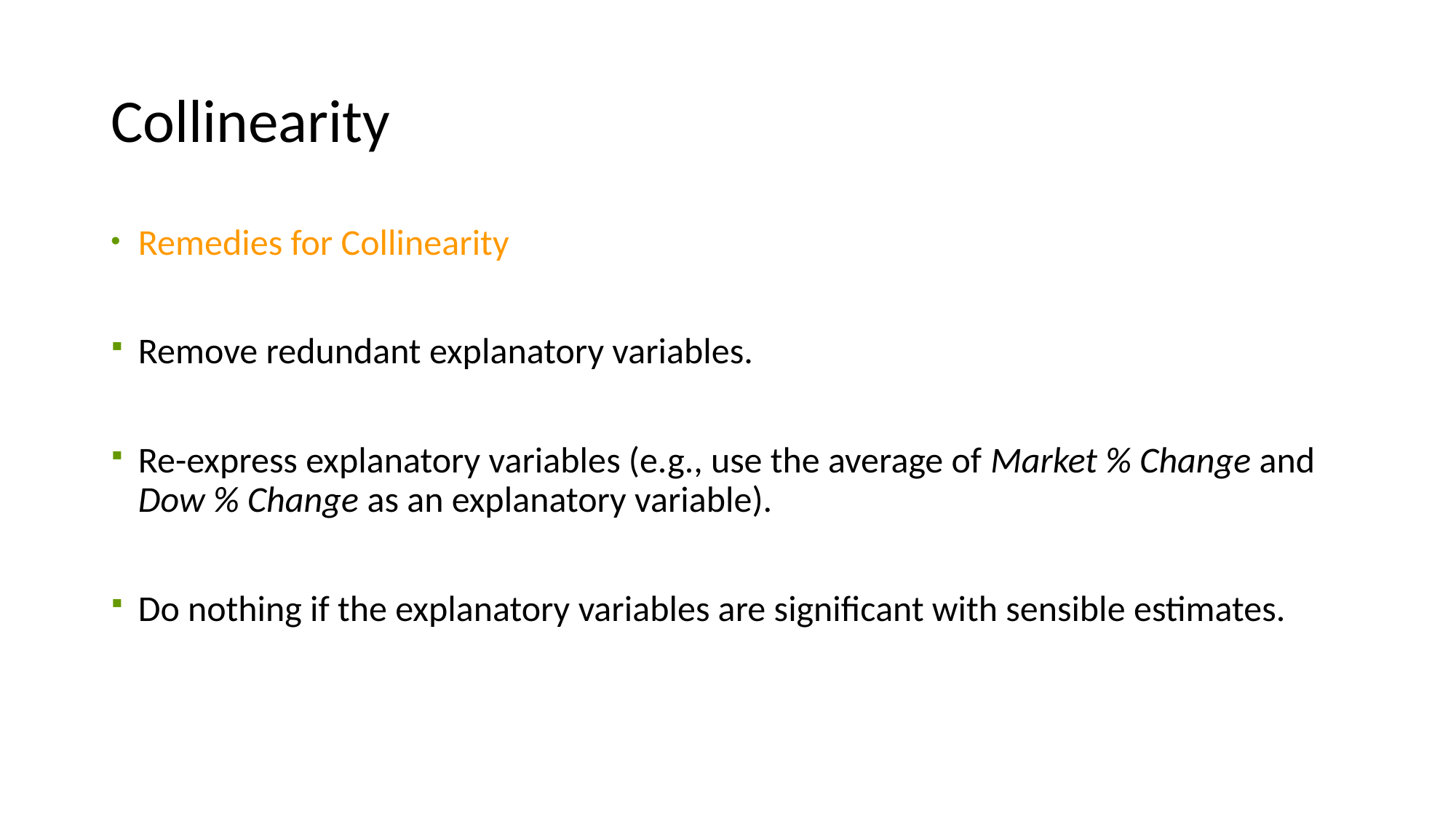

# Collinearity
Remedies for Collinearity

Remove redundant explanatory variables.

Re-express explanatory variables (e.g., use the average of Market % Change and Dow % Change as an explanatory variable).

Do nothing if the explanatory variables are significant with sensible estimates.